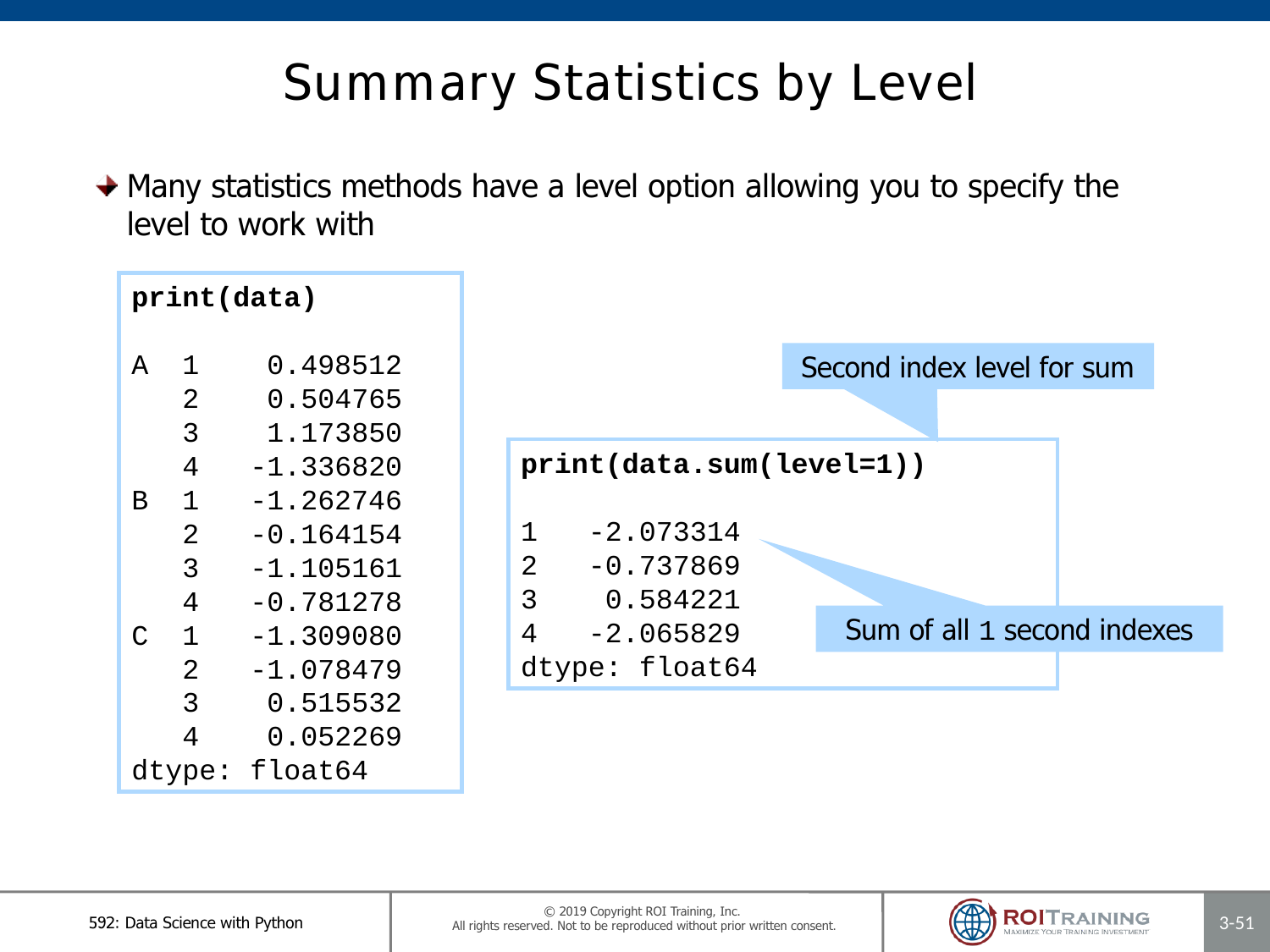

# Summary Statistics by Level
Many statistics methods have a level option allowing you to specify the level to work with
print(data)

A  1    0.498512
   2    0.504765
   3    1.173850
   4   -1.336820
B  1   -1.262746
   2   -0.164154
   3   -1.105161
   4   -0.781278
C  1   -1.309080
   2   -1.078479
   3    0.515532
   4    0.052269
dtype: float64
Second index level for sum
print(data.sum(level=1))

1   -2.073314
2   -0.737869
3    0.584221
4   -2.065829
dtype: float64
Sum of all 1 second indexes